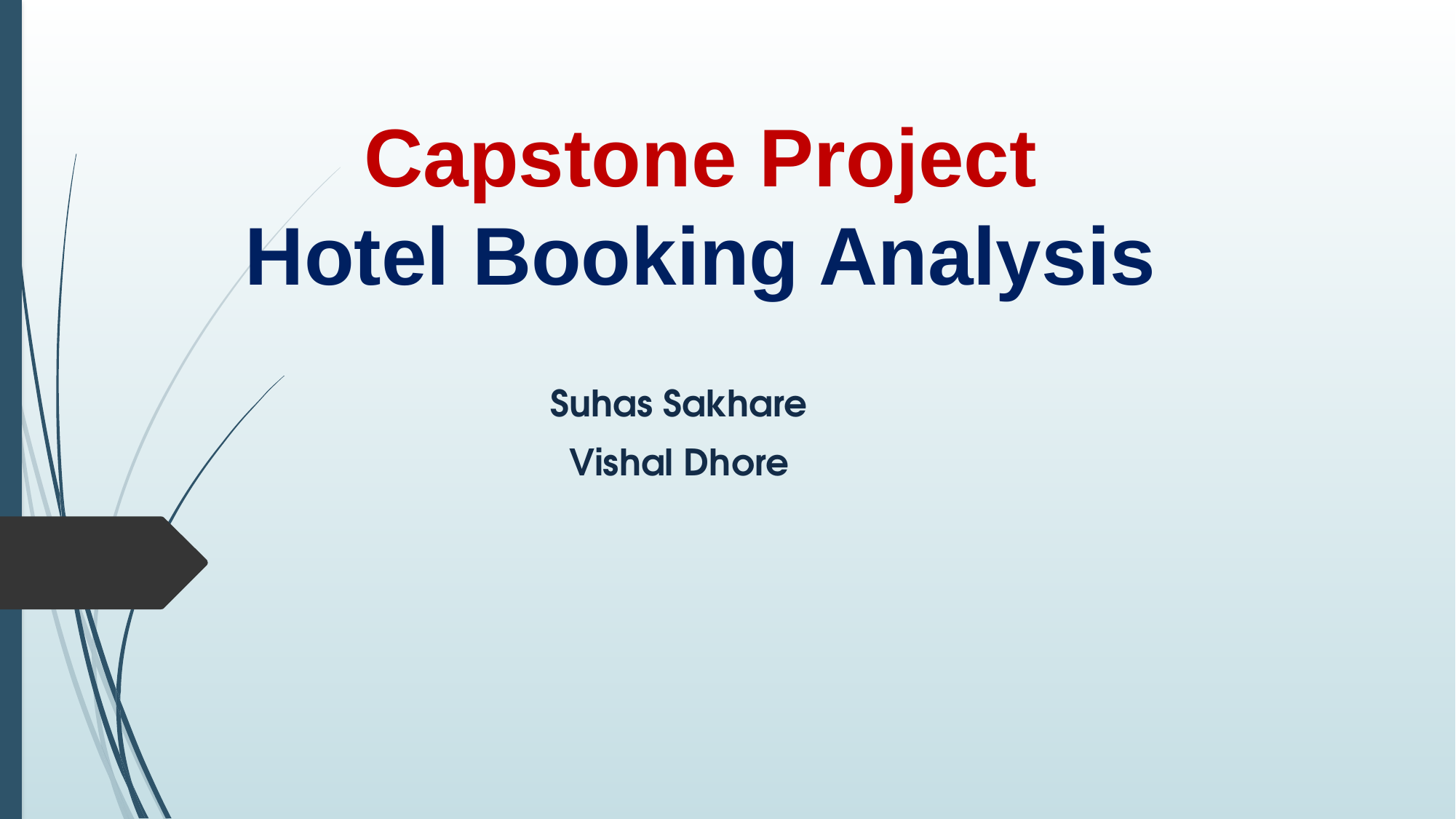

# Capstone Project Hotel Booking Analysis
Suhas Sakhare
Vishal Dhore